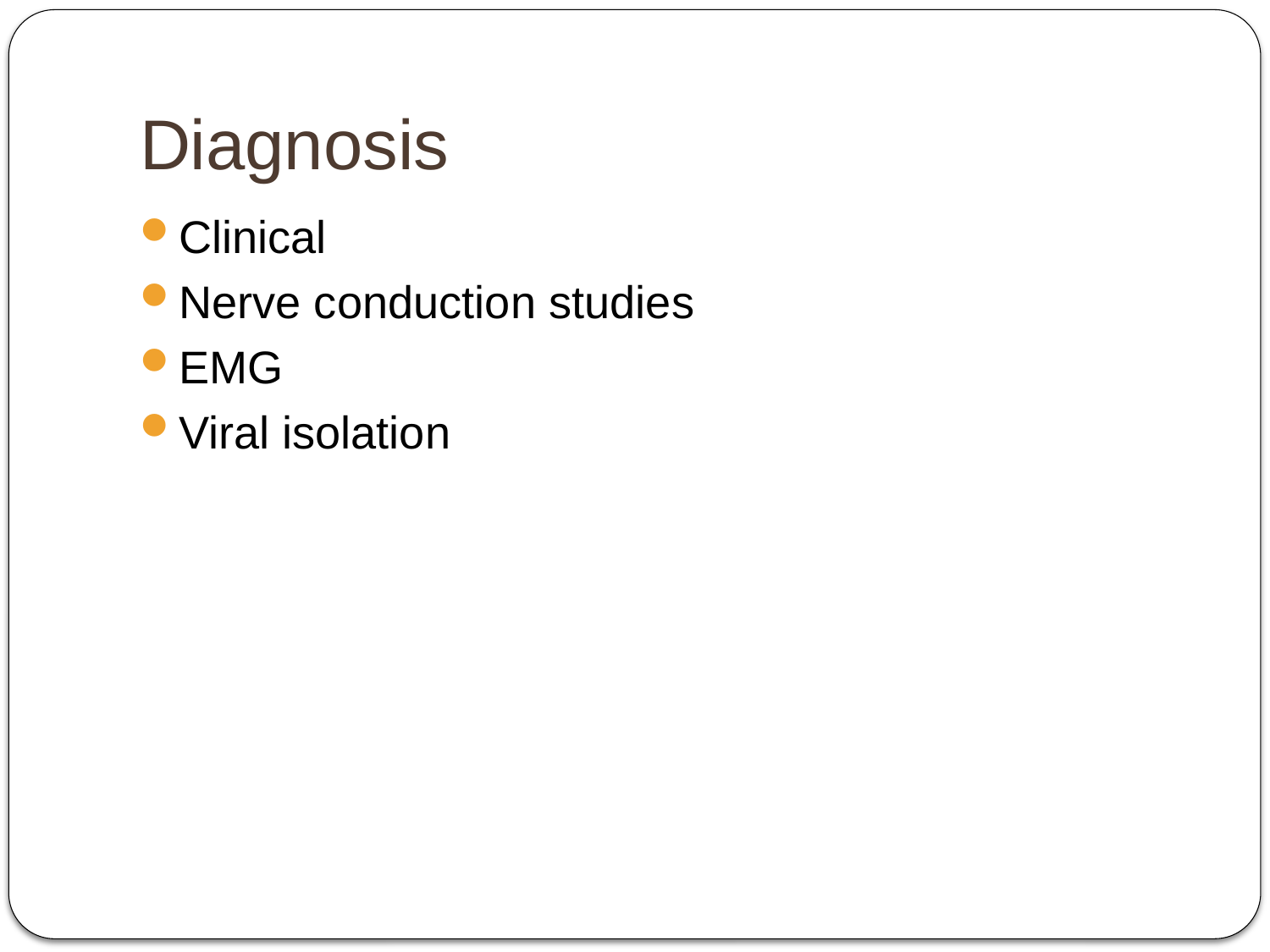

# Diagnosis
Clinical
Nerve conduction studies
EMG
Viral isolation